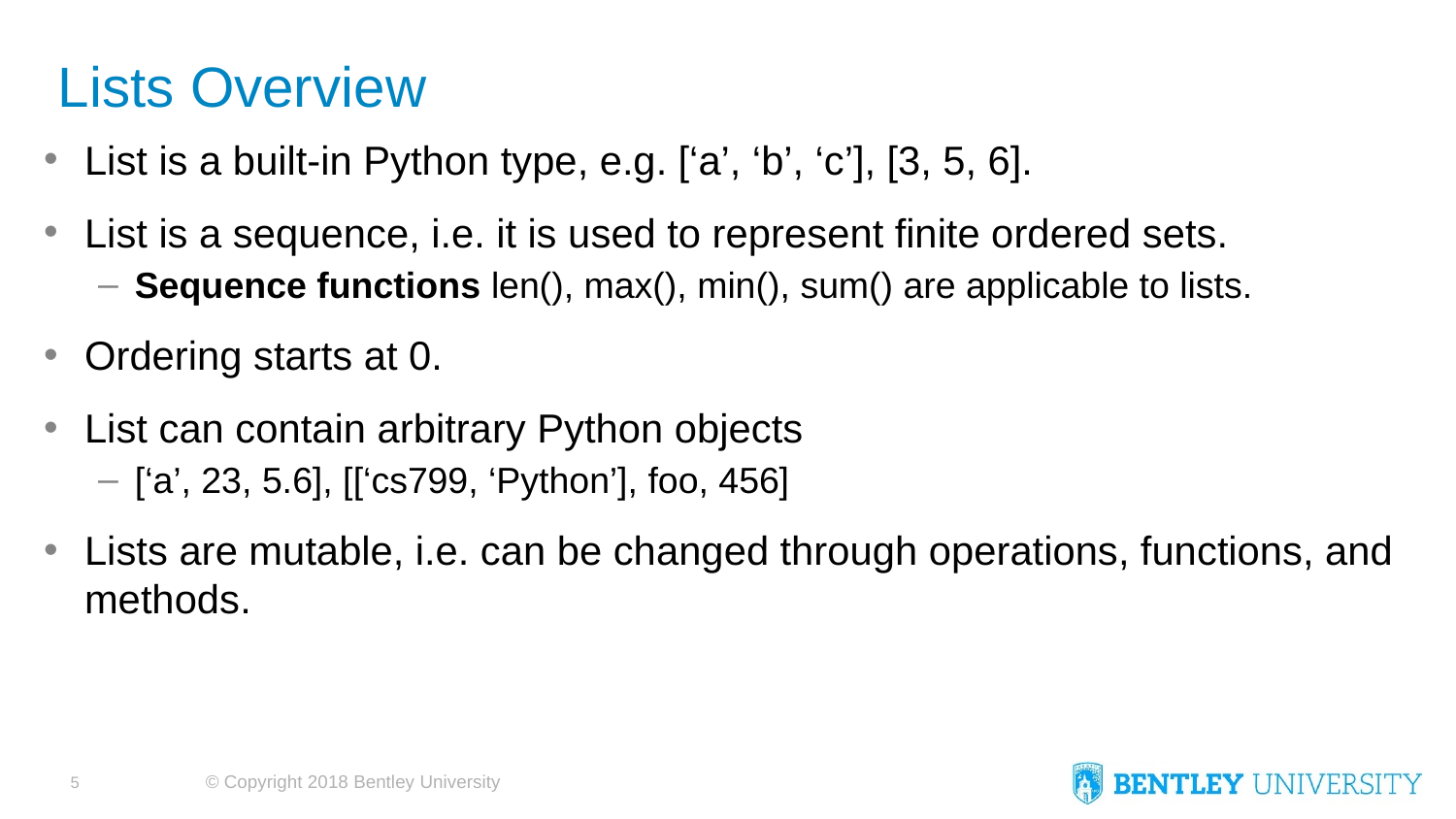

# Lists Overview
List is a built-in Python type, e.g. [‘a’, ‘b’, ‘c’], [3, 5, 6].
List is a sequence, i.e. it is used to represent finite ordered sets.
Sequence functions len(), max(), min(), sum() are applicable to lists.
Ordering starts at 0.
List can contain arbitrary Python objects
[‘a’, 23, 5.6], [[‘cs799, ‘Python’], foo, 456]
Lists are mutable, i.e. can be changed through operations, functions, and methods.